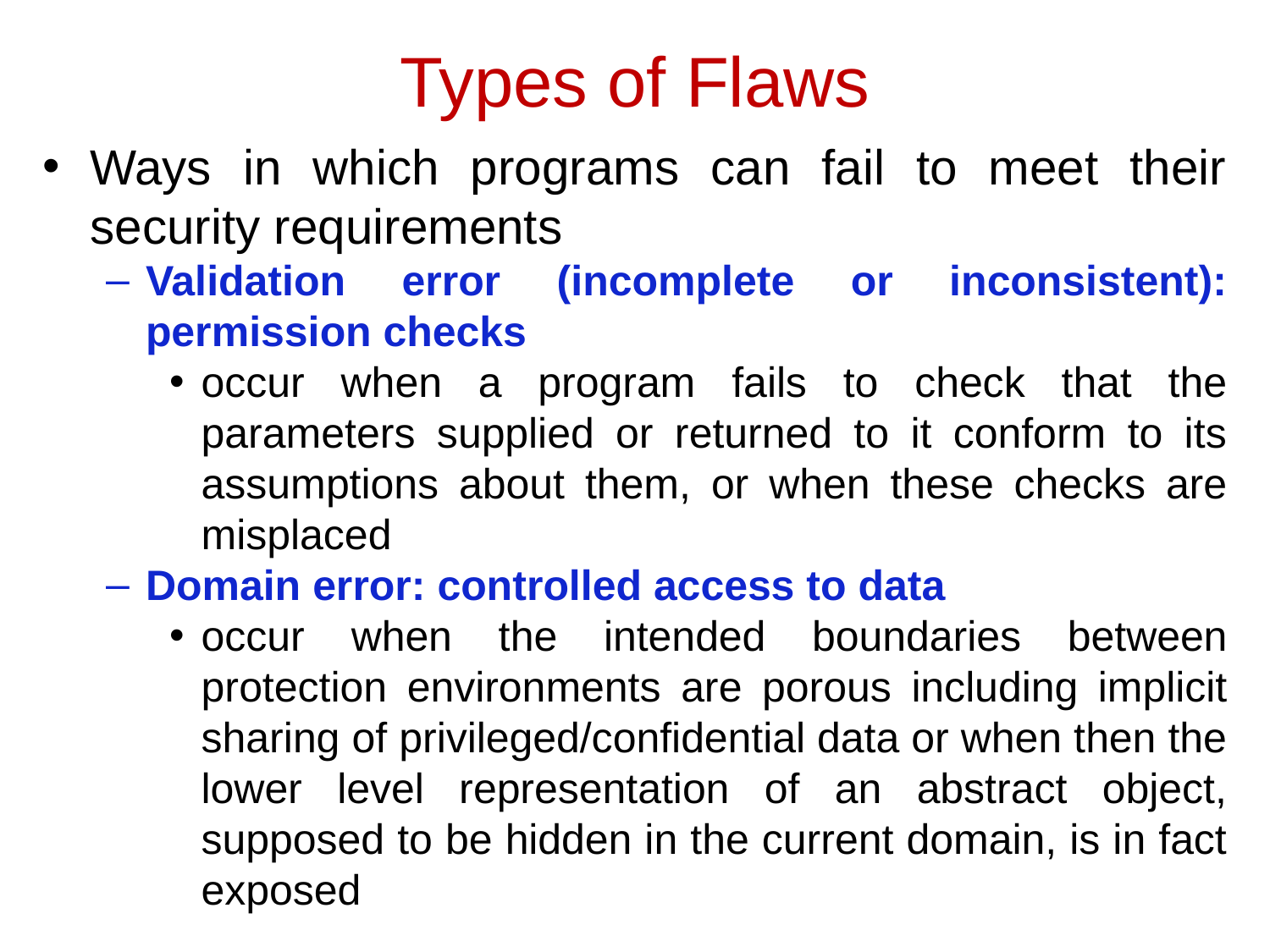

# Types of Flaws
Ways in which programs can fail to meet their security requirements
Validation error (incomplete or inconsistent): permission checks
occur when a program fails to check that the parameters supplied or returned to it conform to its assumptions about them, or when these checks are misplaced
Domain error: controlled access to data
occur when the intended boundaries between protection environments are porous including implicit sharing of privileged/confidential data or when then the lower level representation of an abstract object, supposed to be hidden in the current domain, is in fact exposed